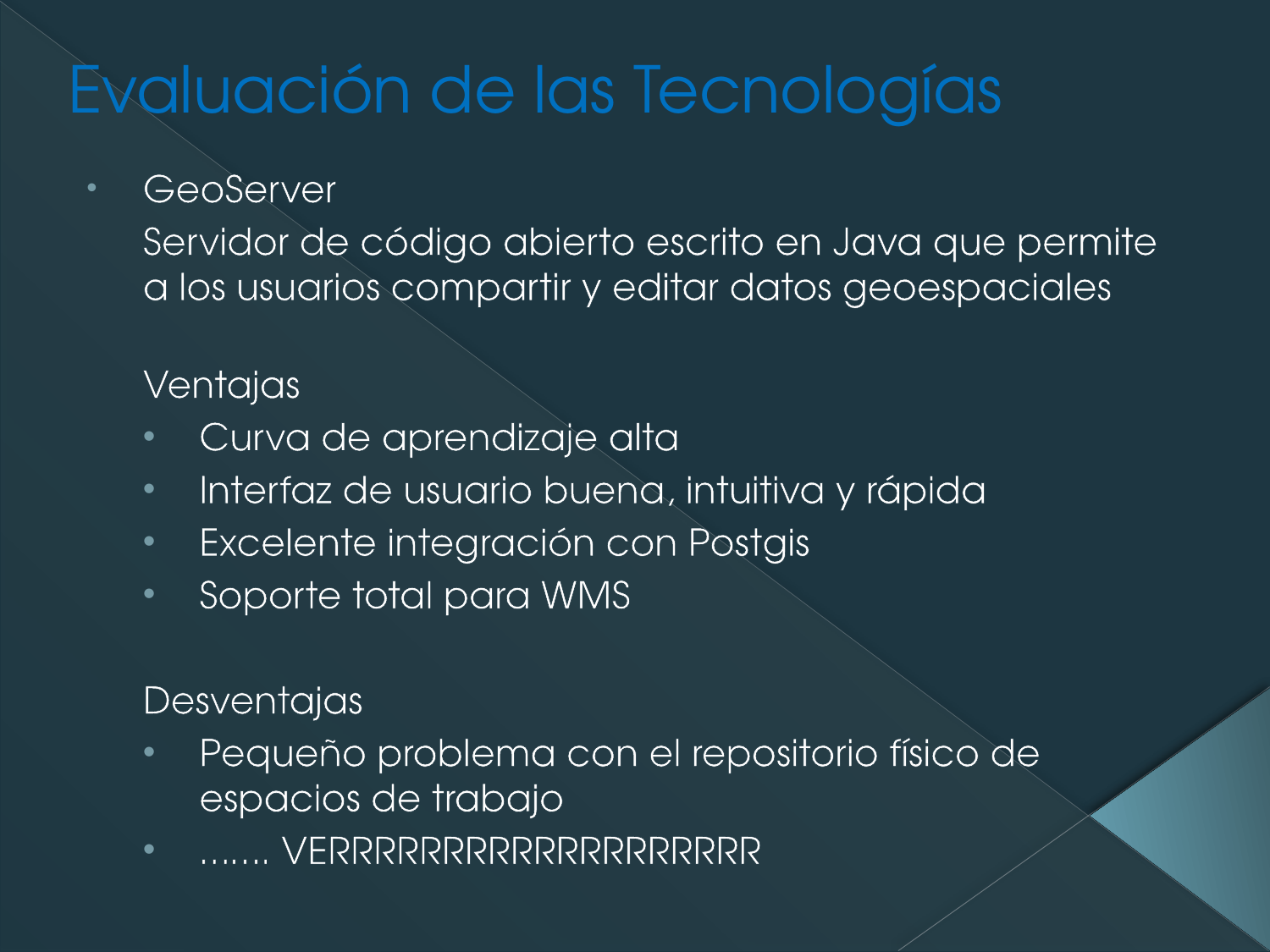

# Evaluación de las Tecnologías
GeoServer
Servidor de código abierto escrito en Java que permite a los usuarios compartir y editar datos geoespaciales

Ventajas
Curva de aprendizaje alta
Interfaz de usuario buena, intuitiva y rápida
Excelente integración con Postgis
Soporte total para WMS

Desventajas
Pequeño problema con el repositorio físico de espacios de trabajo
……. VERRRRRRRRRRRRRRRRRRR